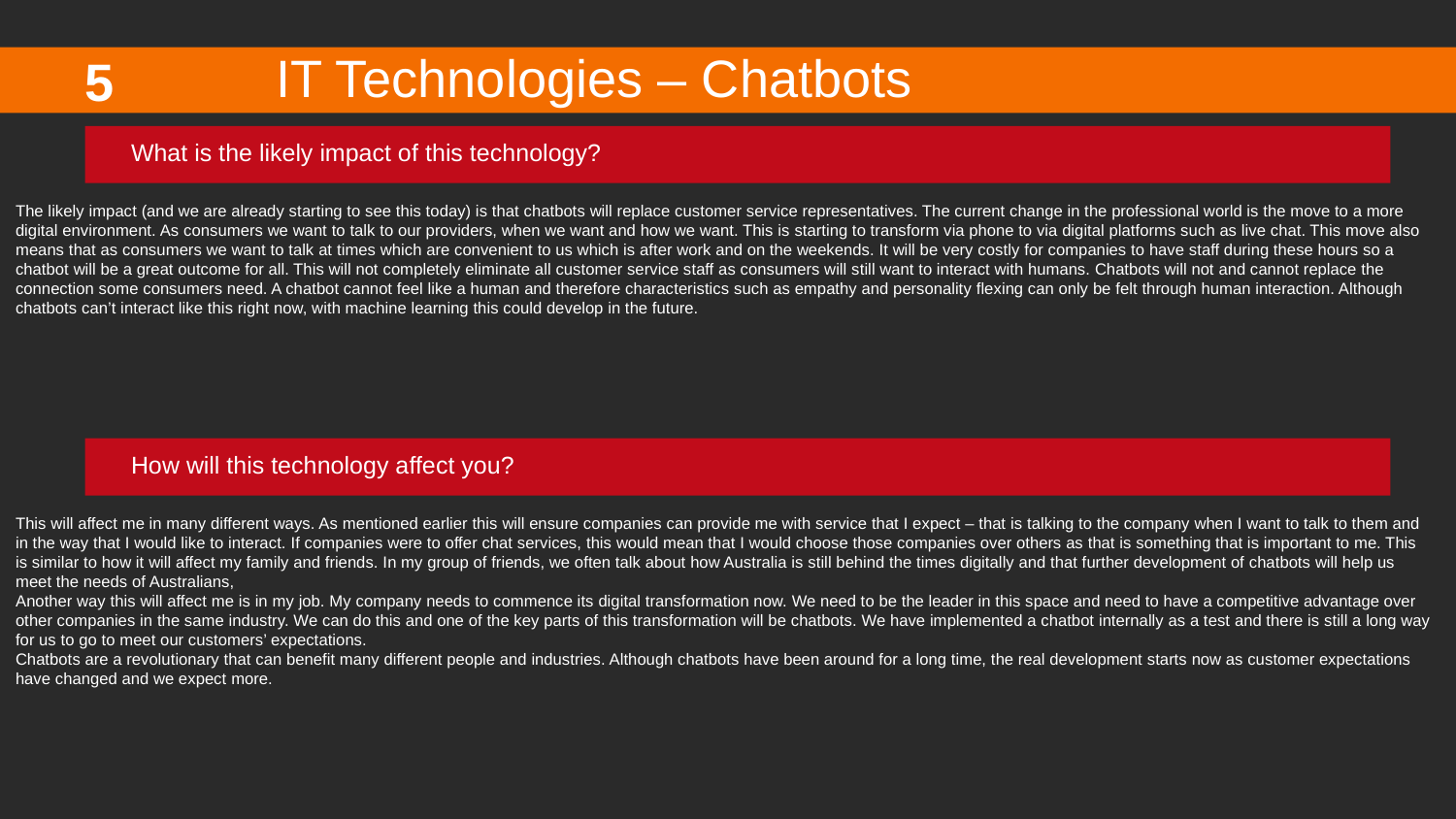

IT Technologies – Chatbots
5
What is the likely impact of this technology?
The likely impact (and we are already starting to see this today) is that chatbots will replace customer service representatives. The current change in the professional world is the move to a more digital environment. As consumers we want to talk to our providers, when we want and how we want. This is starting to transform via phone to via digital platforms such as live chat. This move also means that as consumers we want to talk at times which are convenient to us which is after work and on the weekends. It will be very costly for companies to have staff during these hours so a chatbot will be a great outcome for all. This will not completely eliminate all customer service staff as consumers will still want to interact with humans. Chatbots will not and cannot replace the connection some consumers need. A chatbot cannot feel like a human and therefore characteristics such as empathy and personality flexing can only be felt through human interaction. Although chatbots can’t interact like this right now, with machine learning this could develop in the future.

How will this technology affect you?
This will affect me in many different ways. As mentioned earlier this will ensure companies can provide me with service that I expect – that is talking to the company when I want to talk to them and in the way that I would like to interact. If companies were to offer chat services, this would mean that I would choose those companies over others as that is something that is important to me. This is similar to how it will affect my family and friends. In my group of friends, we often talk about how Australia is still behind the times digitally and that further development of chatbots will help us meet the needs of Australians,
Another way this will affect me is in my job. My company needs to commence its digital transformation now. We need to be the leader in this space and need to have a competitive advantage over other companies in the same industry. We can do this and one of the key parts of this transformation will be chatbots. We have implemented a chatbot internally as a test and there is still a long way for us to go to meet our customers’ expectations.
Chatbots are a revolutionary that can benefit many different people and industries. Although chatbots have been around for a long time, the real development starts now as customer expectations have changed and we expect more.